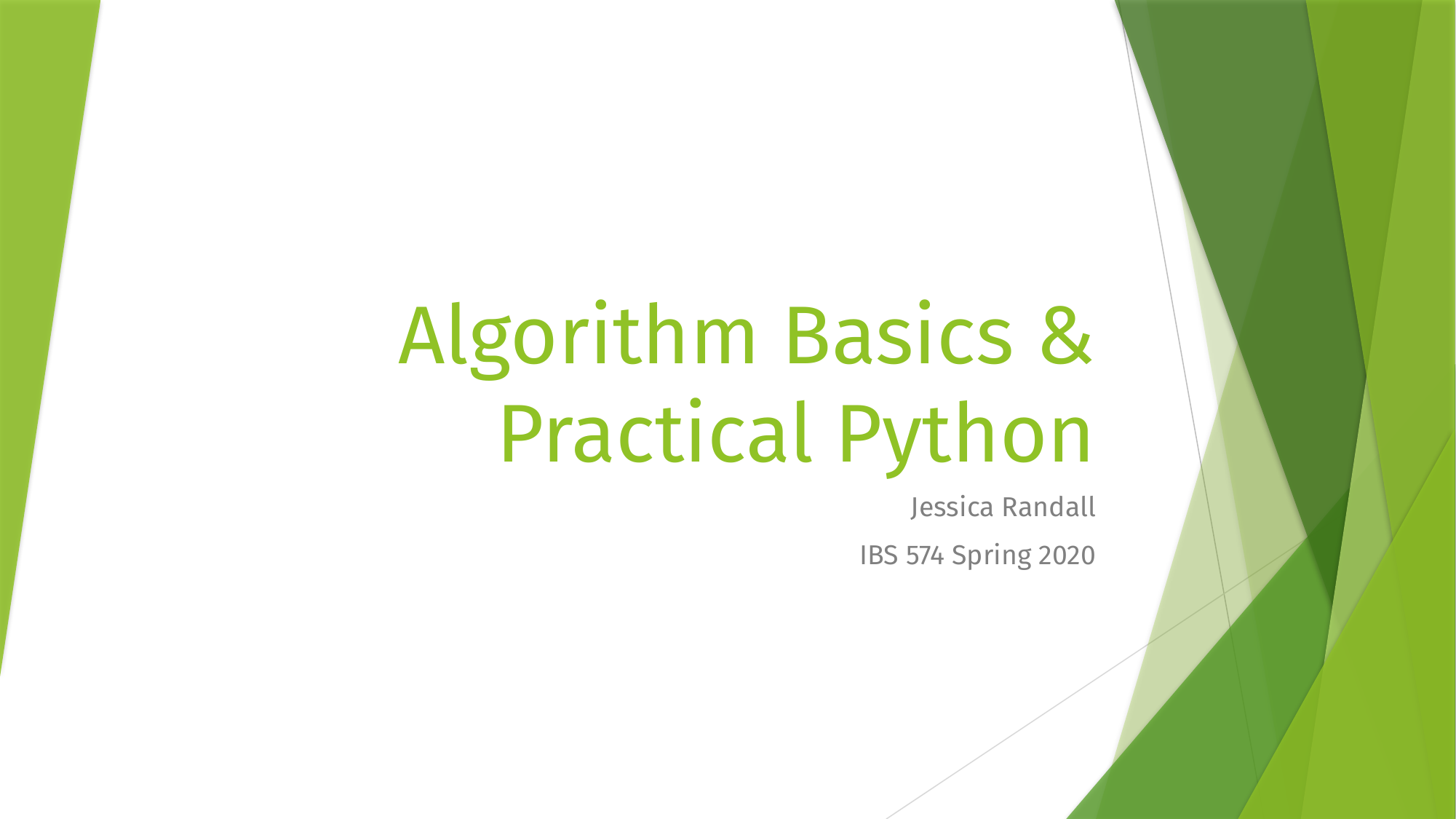

# Algorithm Basics & Practical Python
Jessica Randall
IBS 574 Spring 2020